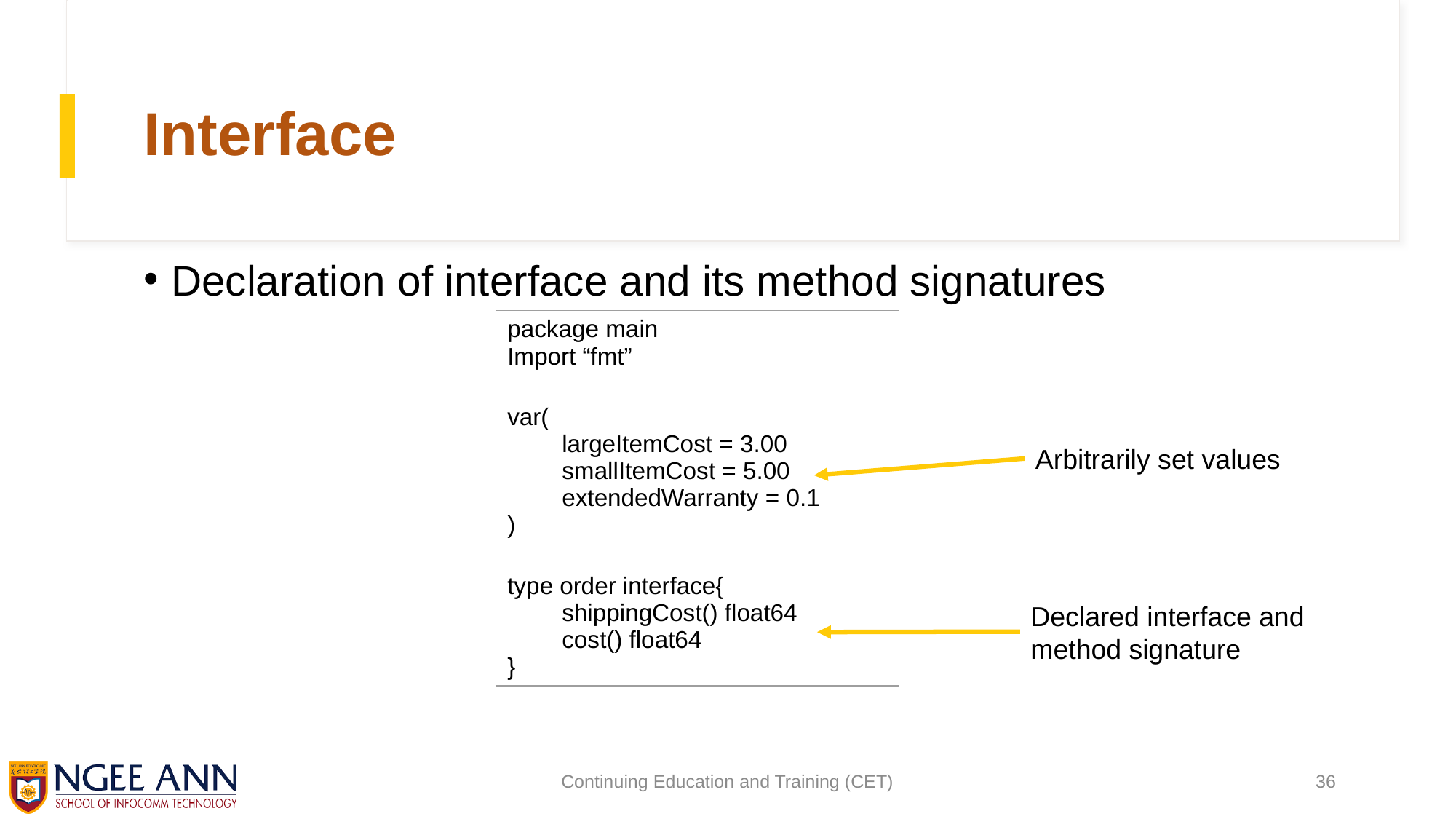

# Interface
Declaration of interface and its method signatures

| package main Import “fmt” var( largeItemCost = 3.00 smallItemCost = 5.00 extendedWarranty = 0.1 ) type order interface{ shippingCost() float64 cost() float64 } |
| --- |
Arbitrarily set values
Declared interface and method signature
Continuing Education and Training (CET)
36